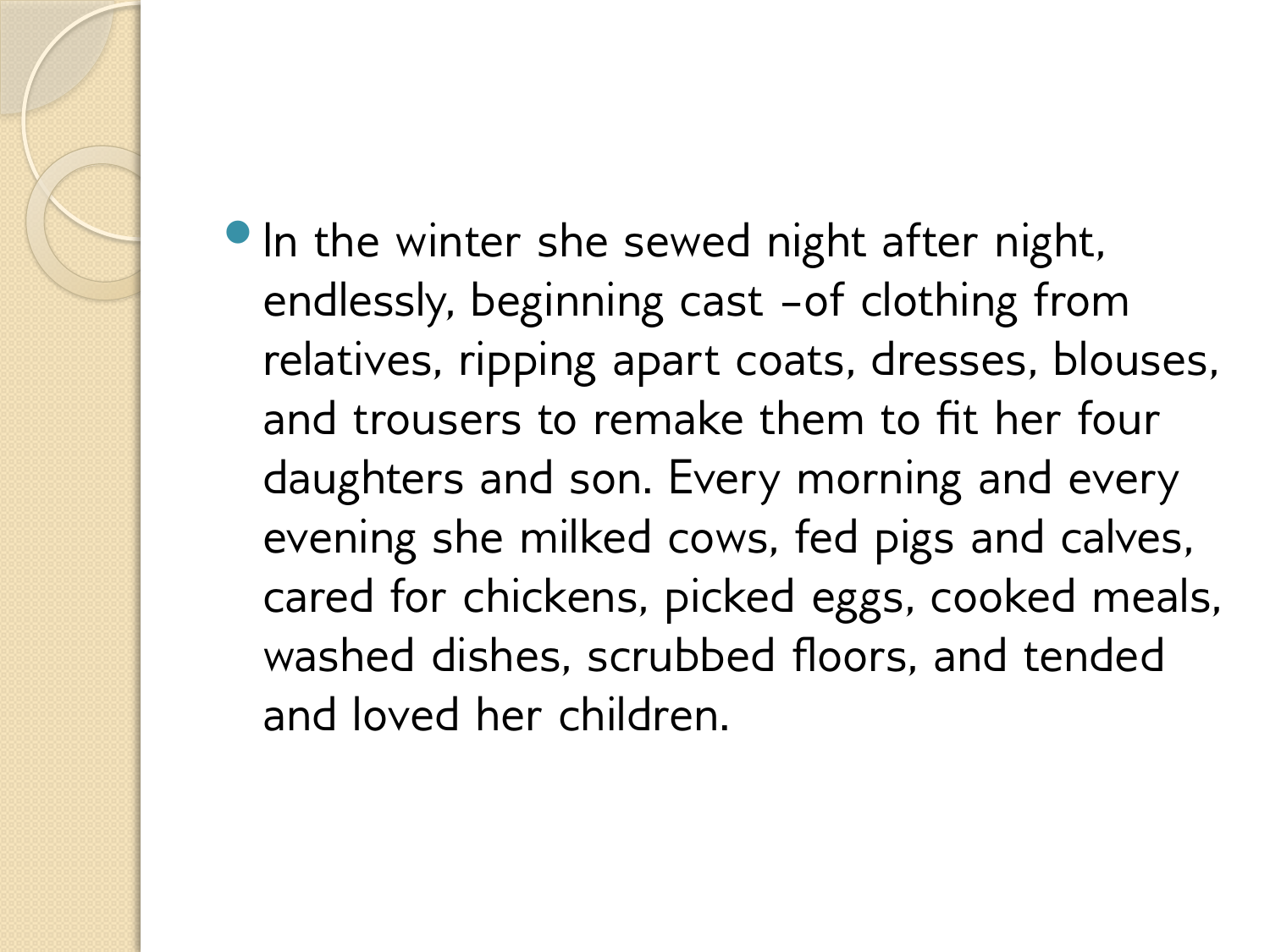

#
In the winter she sewed night after night, endlessly, beginning cast –of clothing from relatives, ripping apart coats, dresses, blouses, and trousers to remake them to fit her four daughters and son. Every morning and every evening she milked cows, fed pigs and calves, cared for chickens, picked eggs, cooked meals, washed dishes, scrubbed floors, and tended and loved her children.